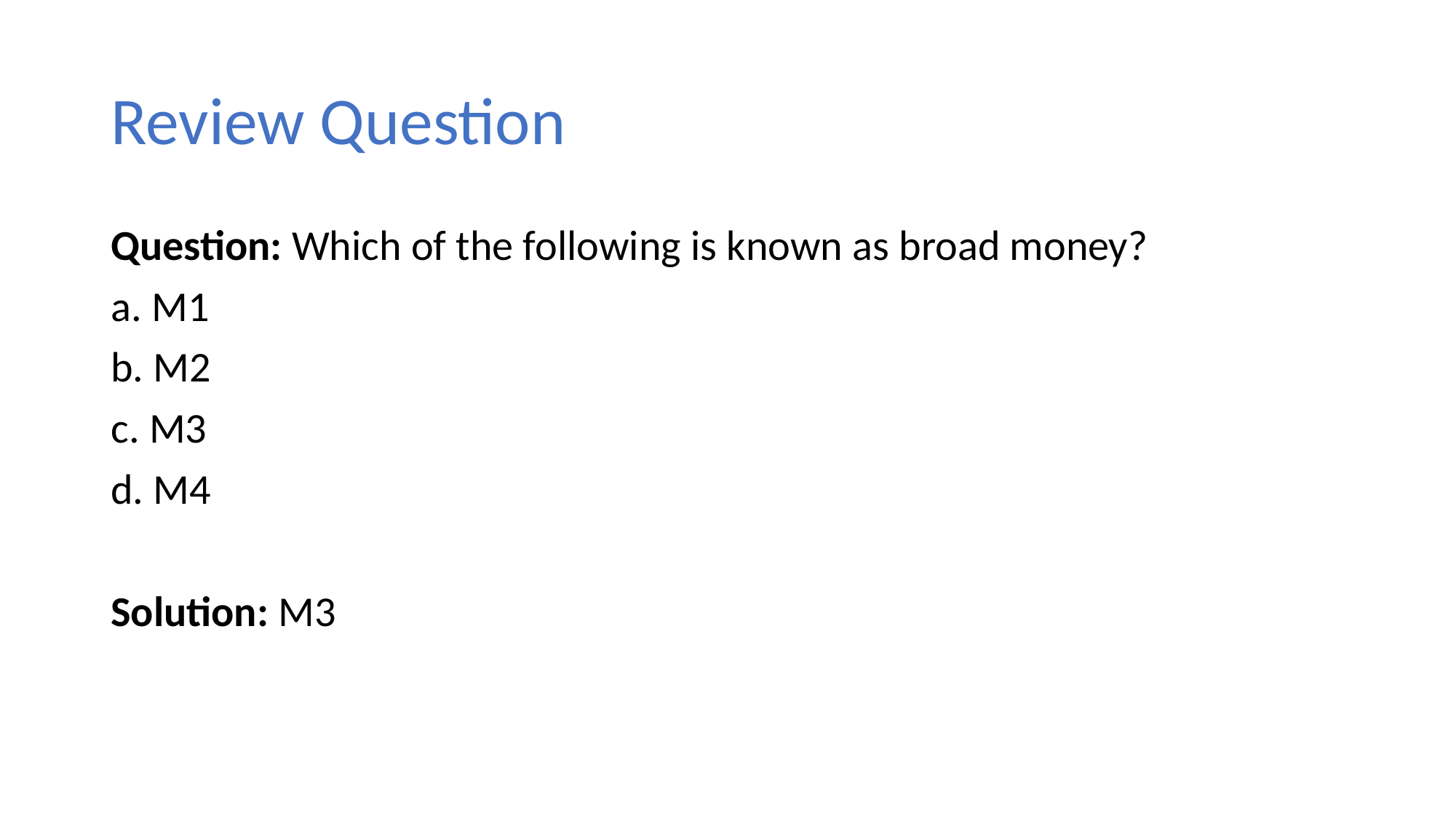

# Review Question
Question: Which of the following is known as broad money?
a. M1
b. M2
c. M3
d. M4

Solution: M3